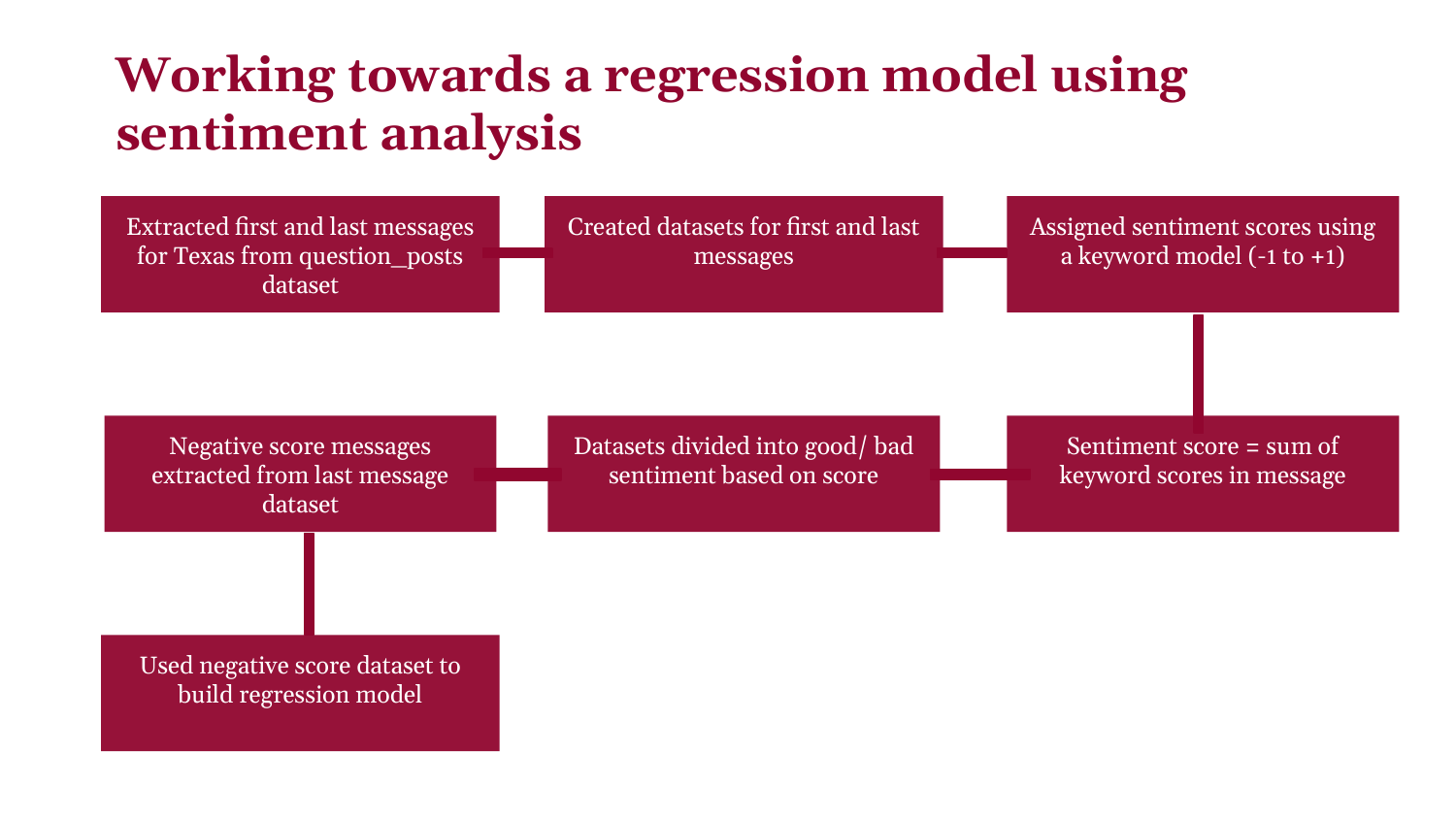

# Working towards a regression model using sentiment analysis
Extracted first and last messages for Texas from question_posts dataset
Created datasets for first and last messages

Assigned sentiment scores using a keyword model (-1 to +1)

Negative score messages extracted from last message dataset
Datasets divided into good/ bad sentiment based on score

Sentiment score = sum of keyword scores in message

Used negative score dataset to build regression model